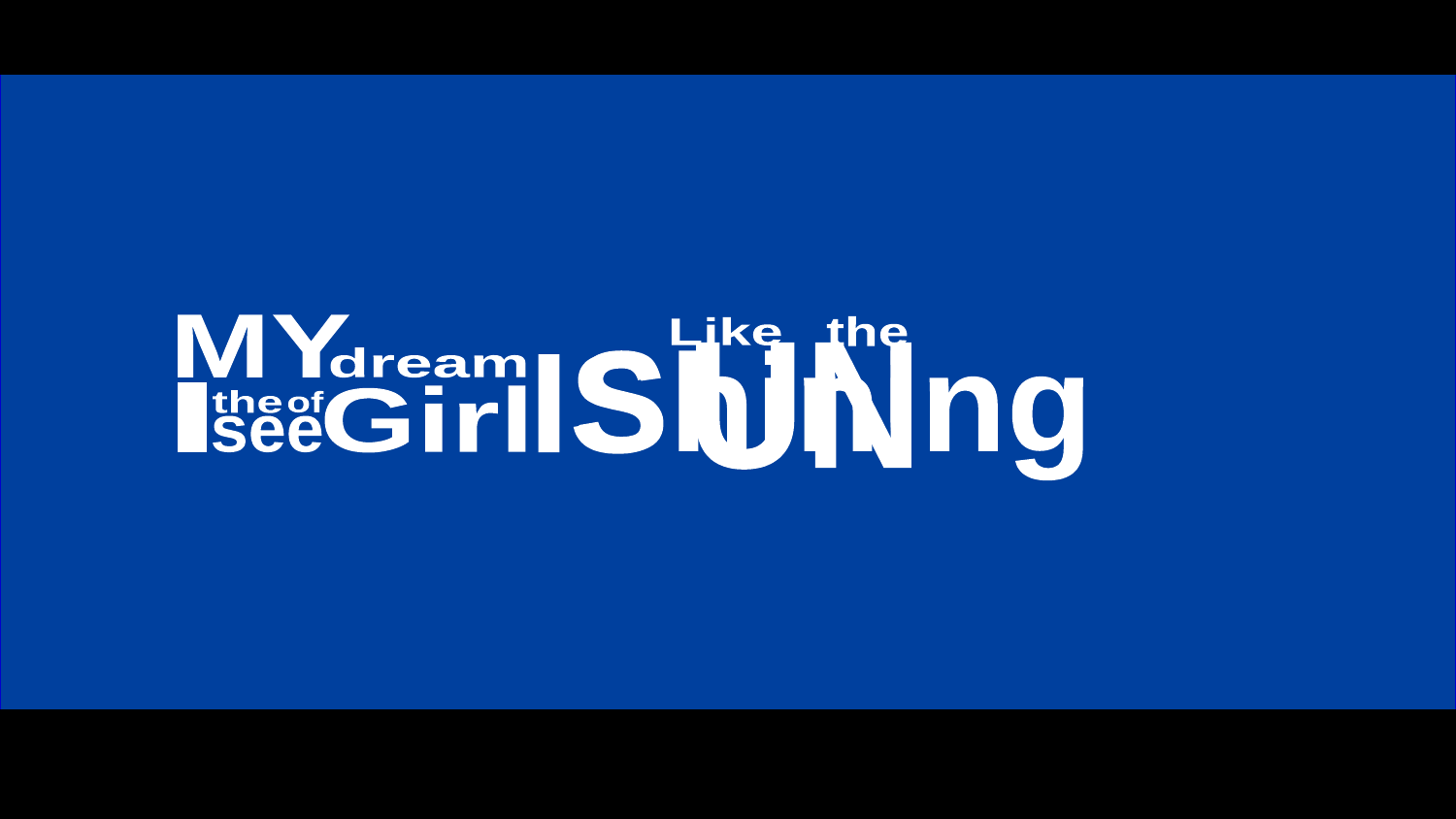

MY
dream
I
the
see
Girl
of
the
Like
Shining
IS
UN
S